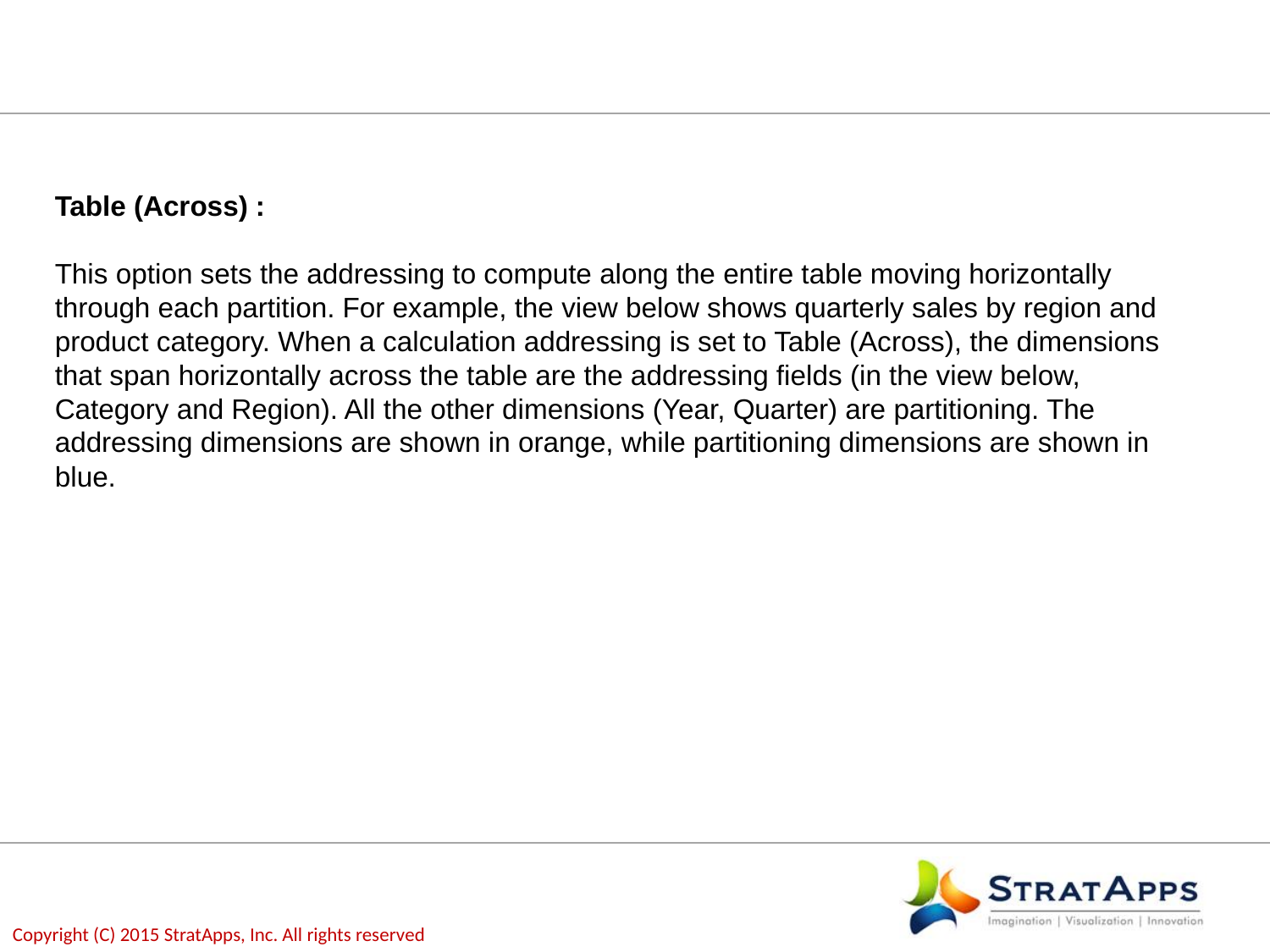

#

Table (Across) :

This option sets the addressing to compute along the entire table moving horizontally through each partition. For example, the view below shows quarterly sales by region and product category. When a calculation addressing is set to Table (Across), the dimensions that span horizontally across the table are the addressing fields (in the view below, Category and Region). All the other dimensions (Year, Quarter) are partitioning. The addressing dimensions are shown in orange, while partitioning dimensions are shown in blue.